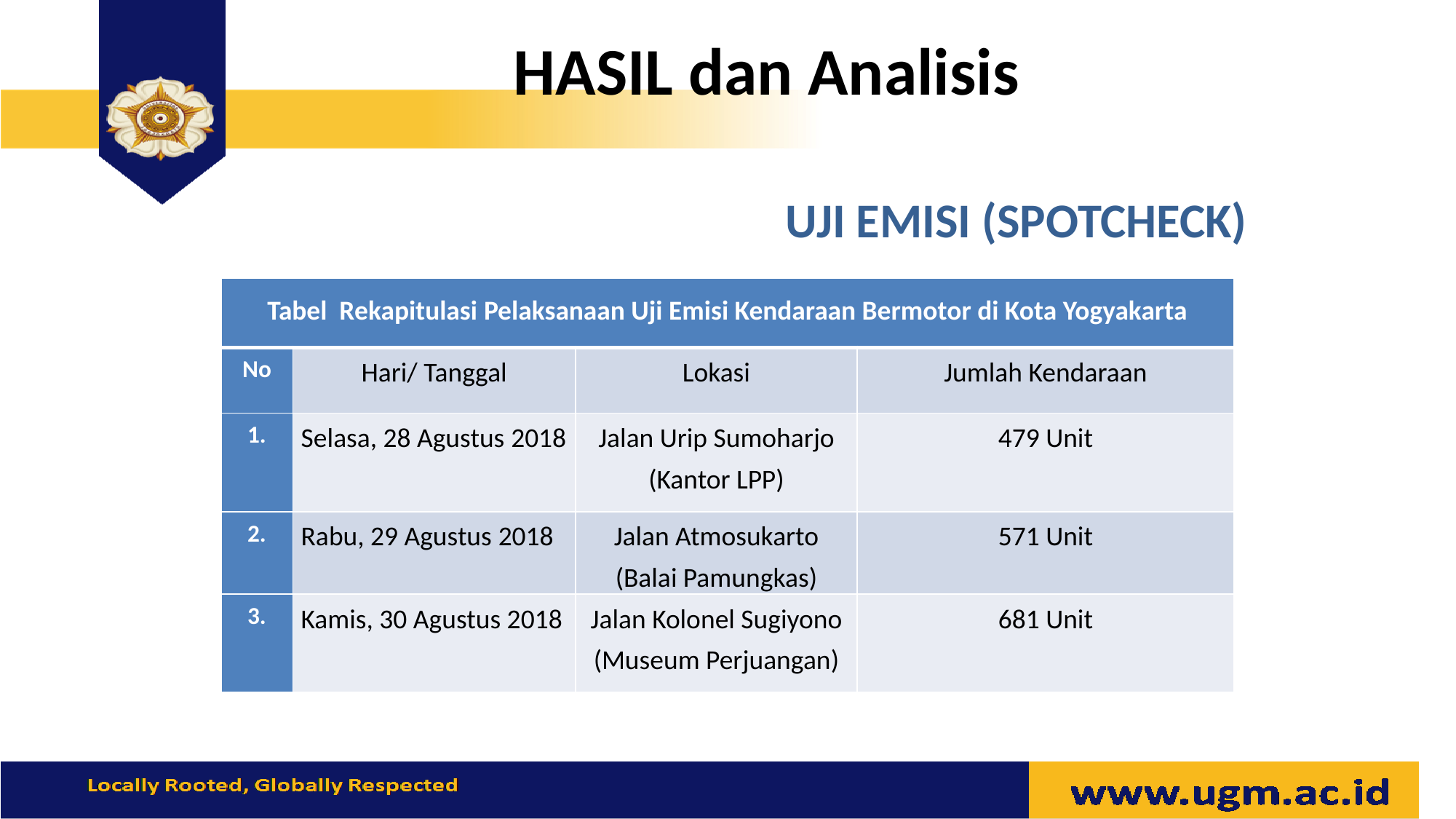

# HASIL dan Analisis
UJI EMISI (SPOTCHECK)
| Tabel Rekapitulasi Pelaksanaan Uji Emisi Kendaraan Bermotor di Kota Yogyakarta |  |  |  |
| --- | --- | --- | --- |
| No | Hari/ Tanggal | Lokasi | Jumlah Kendaraan |
| 1. | Selasa, 28 Agustus 2018 | Jalan Urip Sumoharjo (Kantor LPP) | 479 Unit |
| 2. | Rabu, 29 Agustus 2018 | Jalan Atmosukarto (Balai Pamungkas) | 571 Unit |
| 3. | Kamis, 30 Agustus 2018 | Jalan Kolonel Sugiyono (Museum Perjuangan) | 681 Unit |